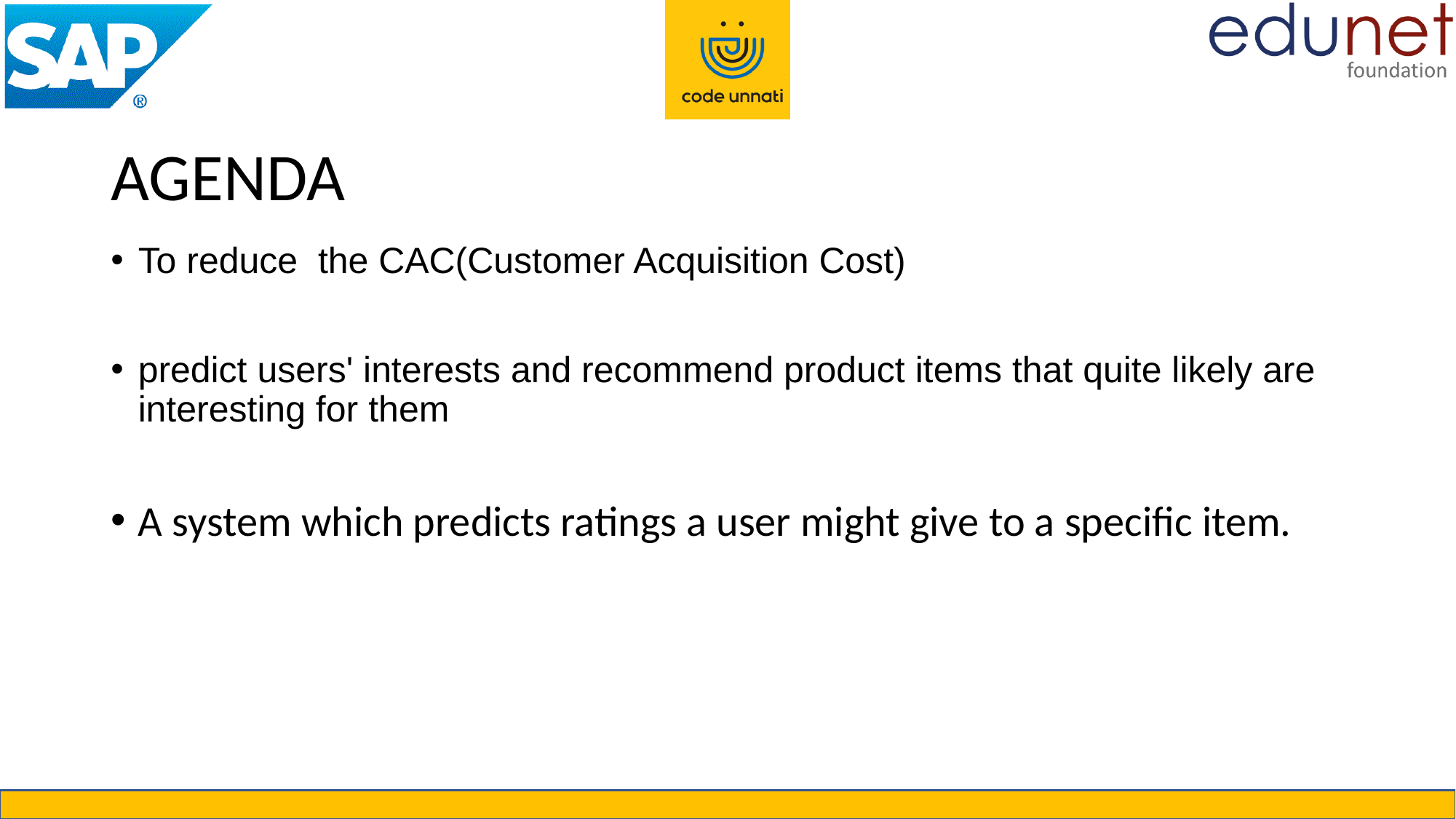

# AGENDA
To reduce  the CAC(Customer Acquisition Cost)

predict users' interests and recommend product items that quite likely are interesting for them

A system which predicts ratings a user might give to a specific item.